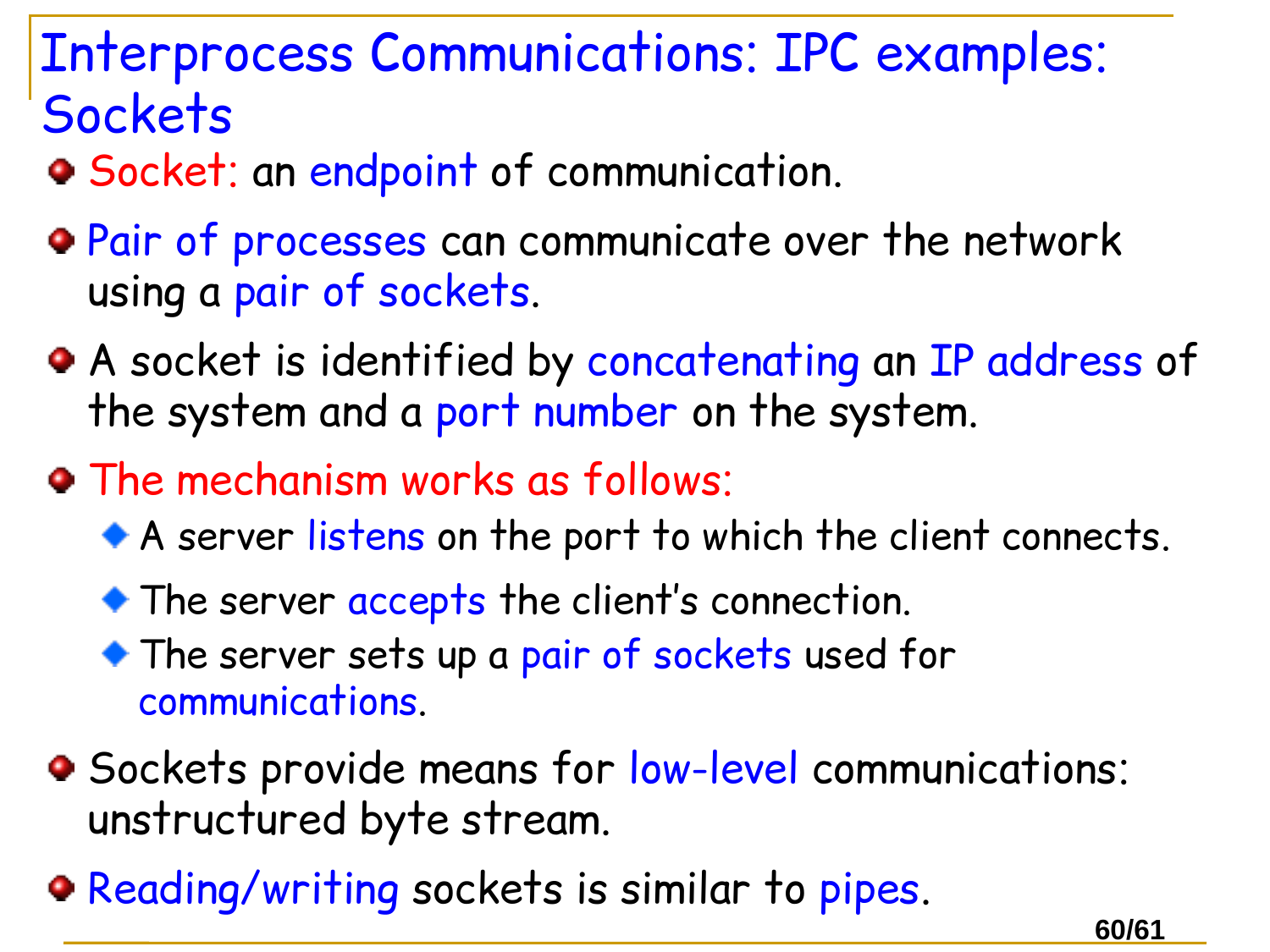

# Interprocess Communications: IPC examples: Sockets
Socket: an endpoint of communication.

Pair of processes can communicate over the network using a pair of sockets.

A socket is identified by concatenating an IP address of the system and a port number on the system.

The mechanism works as follows:
A server listens on the port to which the client connects.

The server accepts the client’s connection.
The server sets up a pair of sockets used for communications.

Sockets provide means for low-level communications: unstructured byte stream.

Reading/writing sockets is similar to pipes.